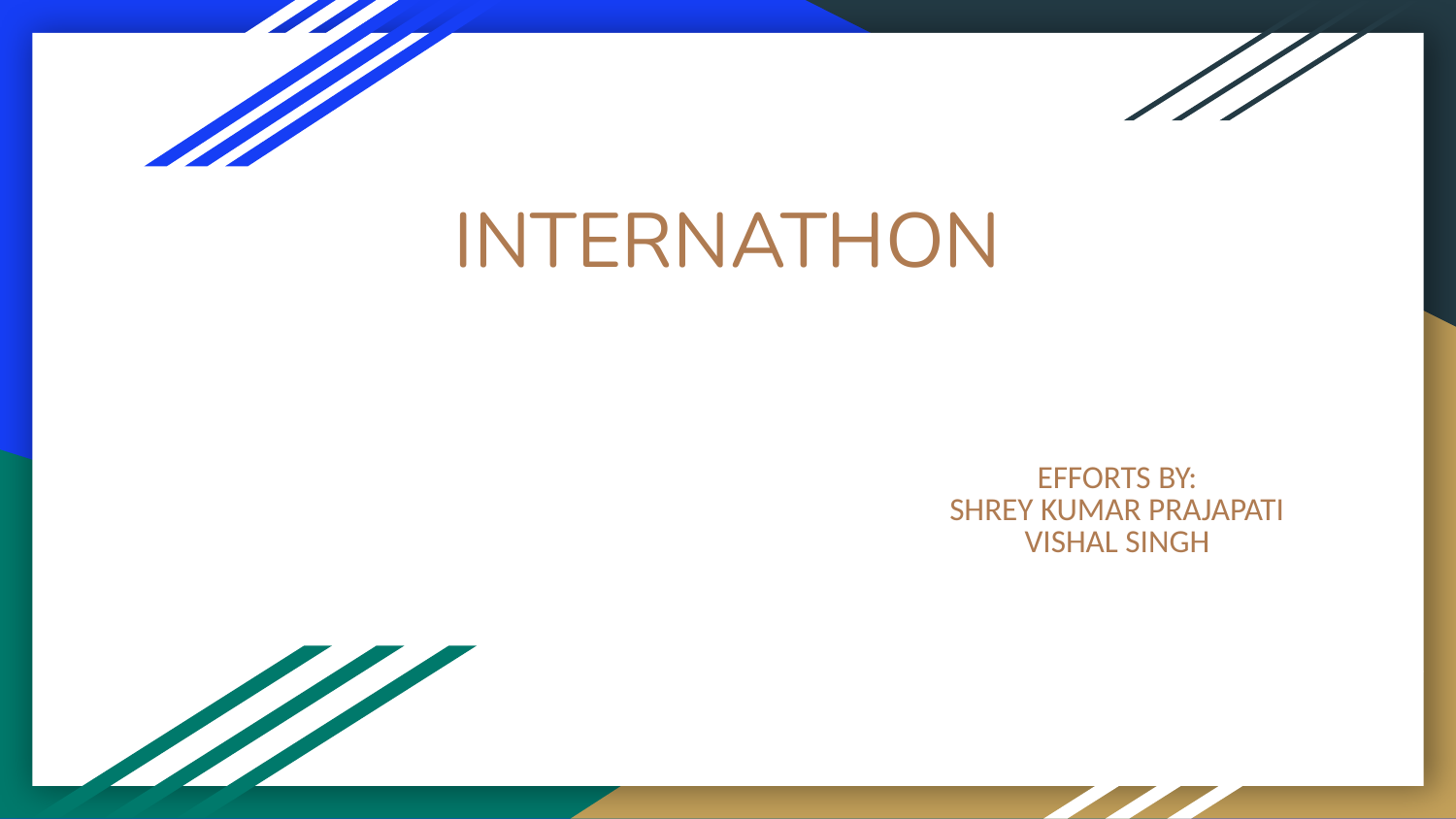

# INTERNATHON
EFFORTS BY:
SHREY KUMAR PRAJAPATI
VISHAL SINGH